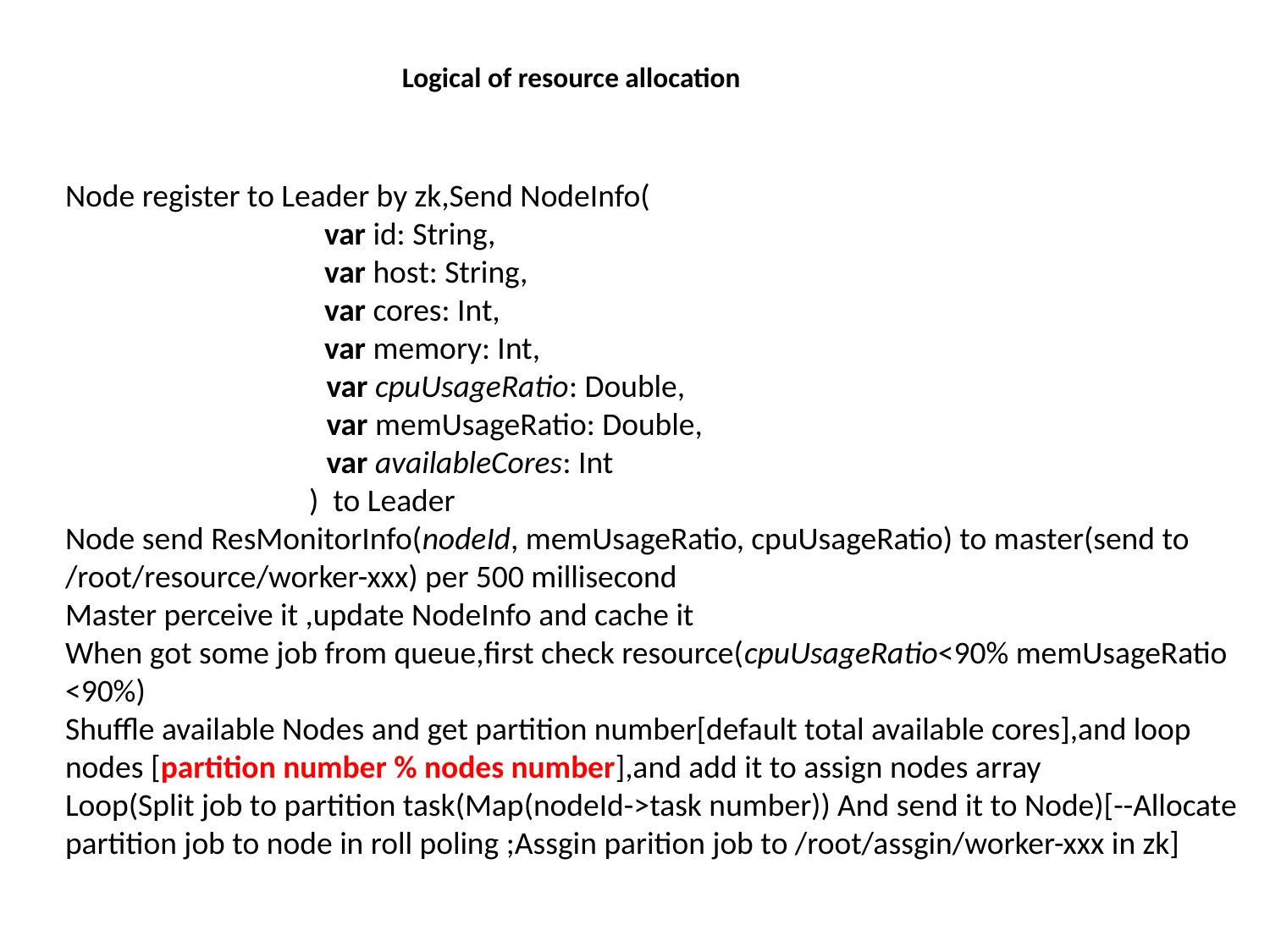

# Logical of resource allocation
Node register to Leader by zk,Send NodeInfo(
                                    var id: String,
                                    var host: String,
                                    var cores: Int,
                                    var memory: Int,
		 var cpuUsageRatio: Double,
		 var memUsageRatio: Double,
		 var availableCores: Int
                                  )  to Leader
Node send ResMonitorInfo(nodeId, memUsageRatio, cpuUsageRatio) to master(send to /root/resource/worker-xxx) per 500 millisecond
Master perceive it ,update NodeInfo and cache it
When got some job from queue,first check resource(cpuUsageRatio<90% memUsageRatio <90%)
Shuffle available Nodes and get partition number[default total available cores],and loop nodes [partition number % nodes number],and add it to assign nodes array
Loop(Split job to partition task(Map(nodeId->task number)) And send it to Node)[--Allocate  partition job to node in roll poling ;Assgin parition job to /root/assgin/worker-xxx in zk]